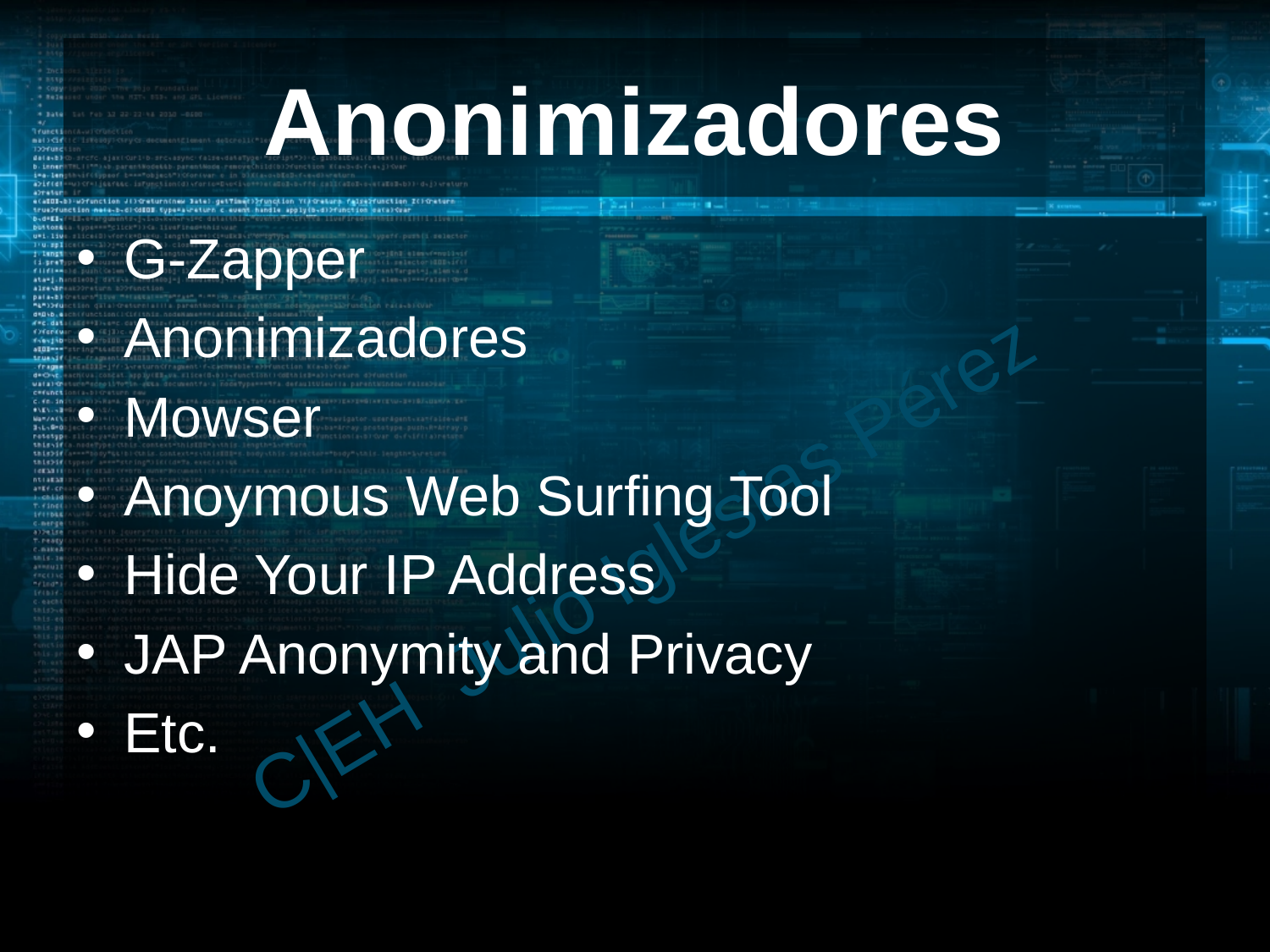

# Anonimizadores
G-Zapper
Anonimizadores
Mowser
Anoymous Web Surfing Tool
Hide Your IP Address
JAP Anonymity and Privacy
Etc.
C|EH  Julio Iglesias Pérez